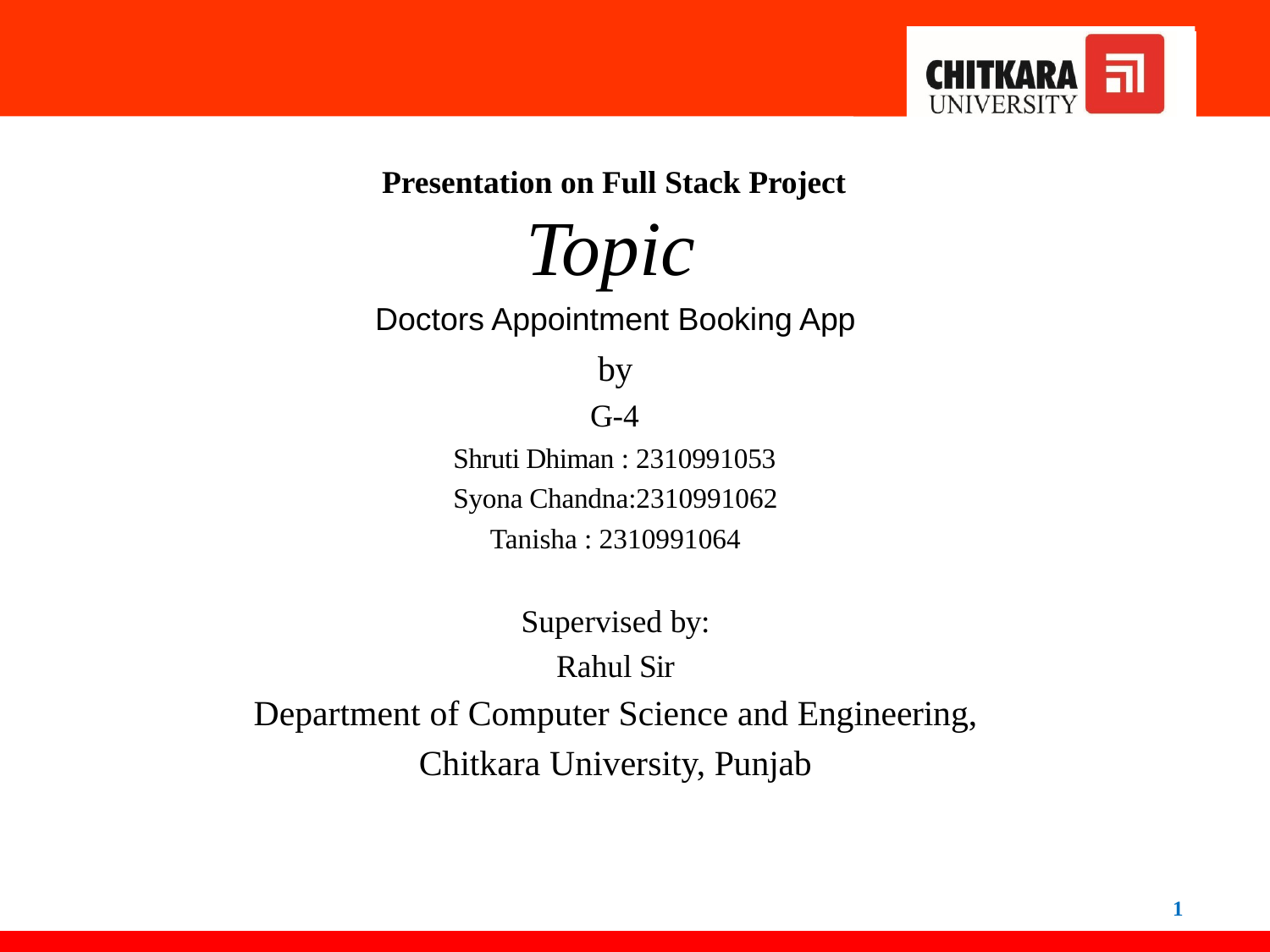

Presentation on Full Stack Project
# Topic
Doctors Appointment Booking App
by
G-4
Shruti Dhiman : 2310991053
Syona Chandna:2310991062
Tanisha : 2310991064

Supervised by: Rahul Sir
Department of Computer Science and Engineering, Chitkara University, Punjab
1